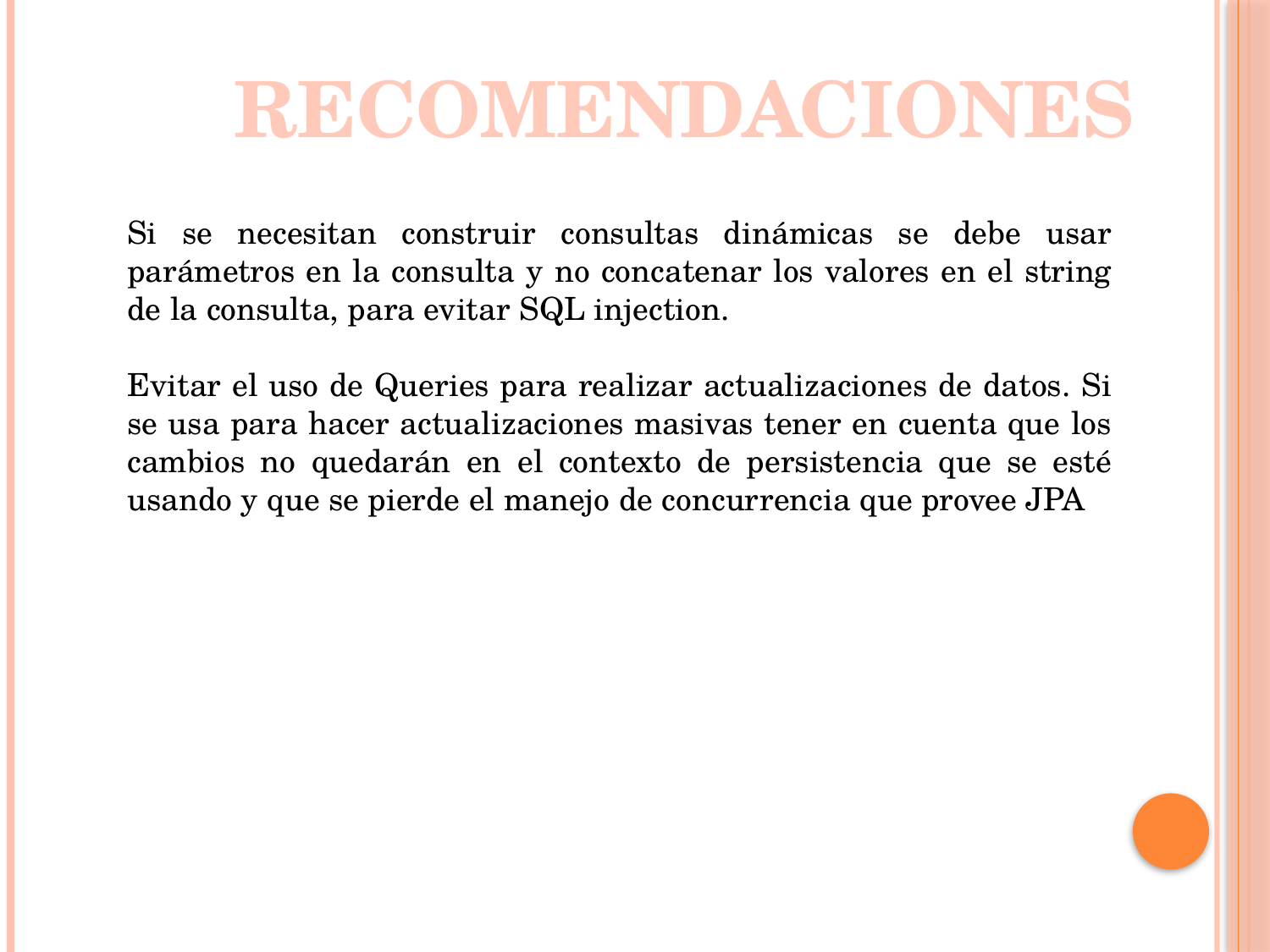

RECOMENDACIONES
Si se necesitan construir consultas dinámicas se debe usar parámetros en la consulta y no concatenar los valores en el string de la consulta, para evitar SQL injection.

Evitar el uso de Queries para realizar actualizaciones de datos. Si se usa para hacer actualizaciones masivas tener en cuenta que los cambios no quedarán en el contexto de persistencia que se esté usando y que se pierde el manejo de concurrencia que provee JPA